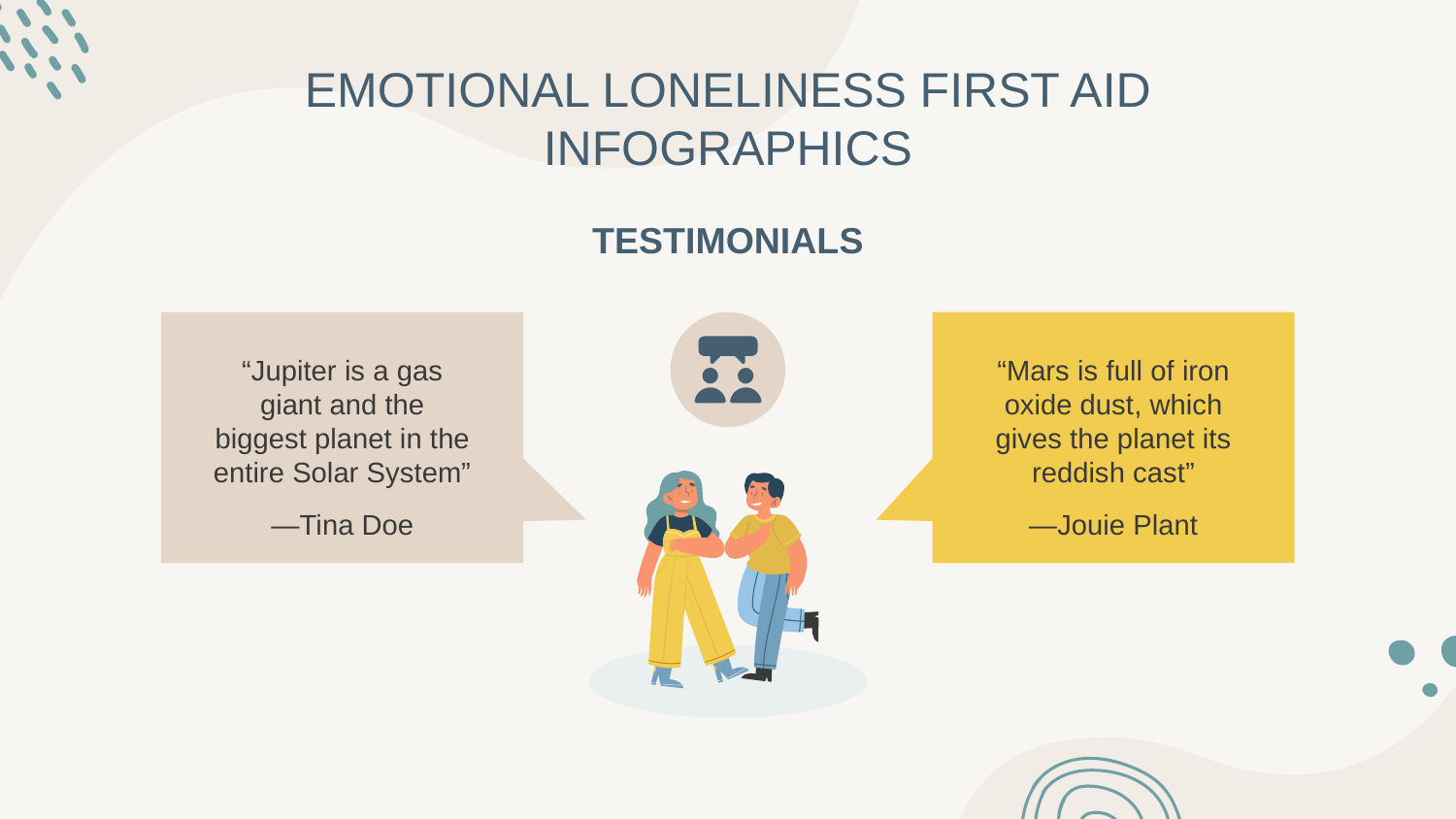

# EMOTIONAL LONELINESS FIRST AID INFOGRAPHICS
TESTIMONIALS

“Jupiter is a gas giant and the biggest planet in the entire Solar System”
—Tina Doe

“Mars is full of iron oxide dust, which gives the planet its reddish cast”
—Jouie Plant